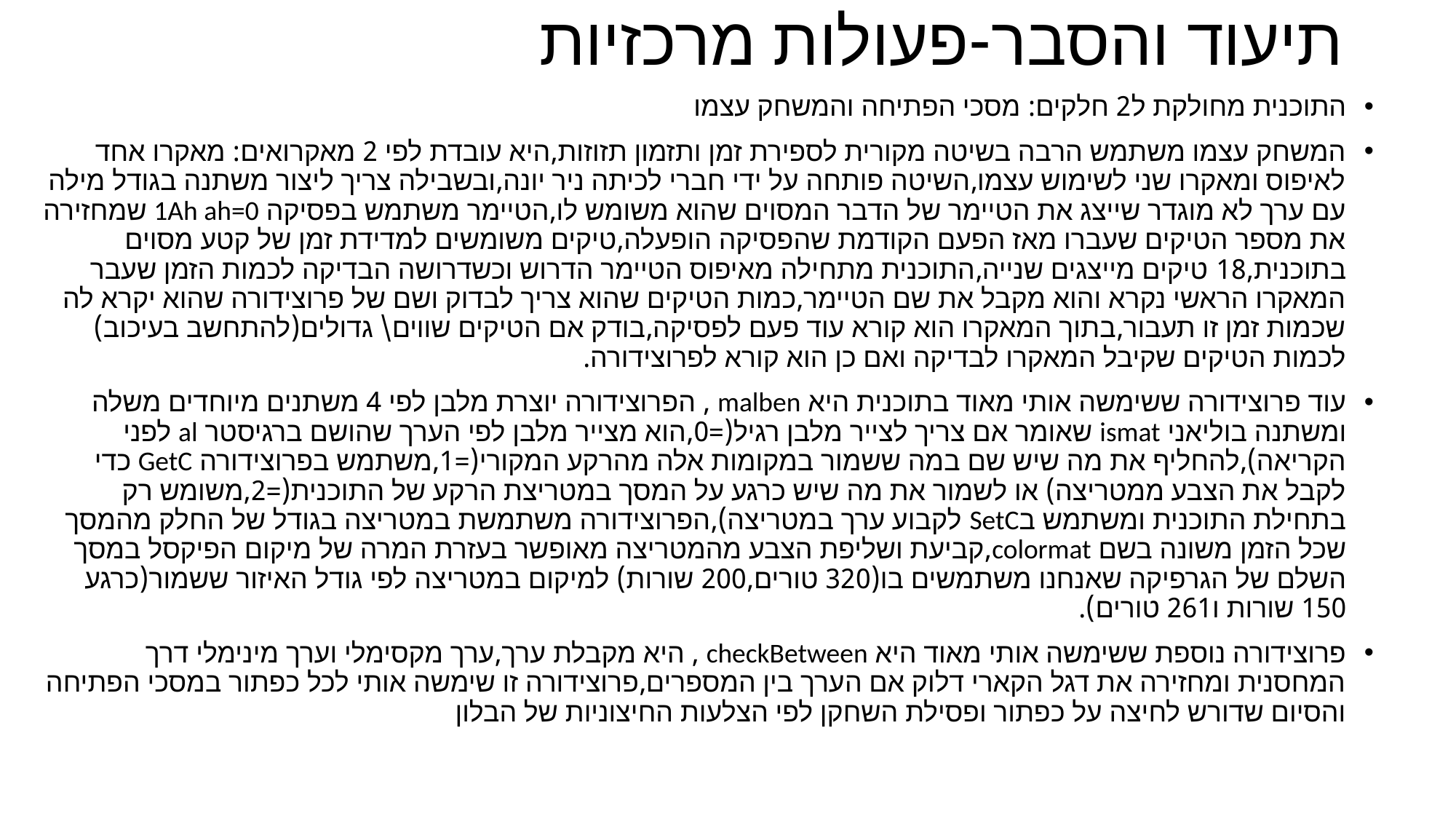

# תיעוד והסבר-פעולות מרכזיות
התוכנית מחולקת ל2 חלקים: מסכי הפתיחה והמשחק עצמו
המשחק עצמו משתמש הרבה בשיטה מקורית לספירת זמן ותזמון תזוזות,היא עובדת לפי 2 מאקרואים: מאקרו אחד לאיפוס ומאקרו שני לשימוש עצמו,השיטה פותחה על ידי חברי לכיתה ניר יונה,ובשבילה צריך ליצור משתנה בגודל מילה עם ערך לא מוגדר שייצג את הטיימר של הדבר המסוים שהוא משומש לו,הטיימר משתמש בפסיקה 1Ah ah=0 שמחזירה את מספר הטיקים שעברו מאז הפעם הקודמת שהפסיקה הופעלה,טיקים משומשים למדידת זמן של קטע מסוים בתוכנית,18 טיקים מייצגים שנייה,התוכנית מתחילה מאיפוס הטיימר הדרוש וכשדרושה הבדיקה לכמות הזמן שעבר המאקרו הראשי נקרא והוא מקבל את שם הטיימר,כמות הטיקים שהוא צריך לבדוק ושם של פרוצידורה שהוא יקרא לה שכמות זמן זו תעבור,בתוך המאקרו הוא קורא עוד פעם לפסיקה,בודק אם הטיקים שווים\ גדולים(להתחשב בעיכוב) לכמות הטיקים שקיבל המאקרו לבדיקה ואם כן הוא קורא לפרוצידורה.
עוד פרוצידורה ששימשה אותי מאוד בתוכנית היא malben , הפרוצידורה יוצרת מלבן לפי 4 משתנים מיוחדים משלה ומשתנה בוליאני ismat שאומר אם צריך לצייר מלבן רגיל(=0,הוא מצייר מלבן לפי הערך שהושם ברגיסטר al לפני הקריאה),להחליף את מה שיש שם במה ששמור במקומות אלה מהרקע המקורי(=1,משתמש בפרוצידורה GetC כדי לקבל את הצבע ממטריצה) או לשמור את מה שיש כרגע על המסך במטריצת הרקע של התוכנית(=2,משומש רק בתחילת התוכנית ומשתמש בSetC לקבוע ערך במטריצה),הפרוצידורה משתמשת במטריצה בגודל של החלק מהמסך שכל הזמן משונה בשם colormat,קביעת ושליפת הצבע מהמטריצה מאופשר בעזרת המרה של מיקום הפיקסל במסך השלם של הגרפיקה שאנחנו משתמשים בו(320 טורים,200 שורות) למיקום במטריצה לפי גודל האיזור ששמור(כרגע 150 שורות ו261 טורים).
פרוצידורה נוספת ששימשה אותי מאוד היא checkBetween , היא מקבלת ערך,ערך מקסימלי וערך מינימלי דרך המחסנית ומחזירה את דגל הקארי דלוק אם הערך בין המספרים,פרוצידורה זו שימשה אותי לכל כפתור במסכי הפתיחה והסיום שדורש לחיצה על כפתור ופסילת השחקן לפי הצלעות החיצוניות של הבלון